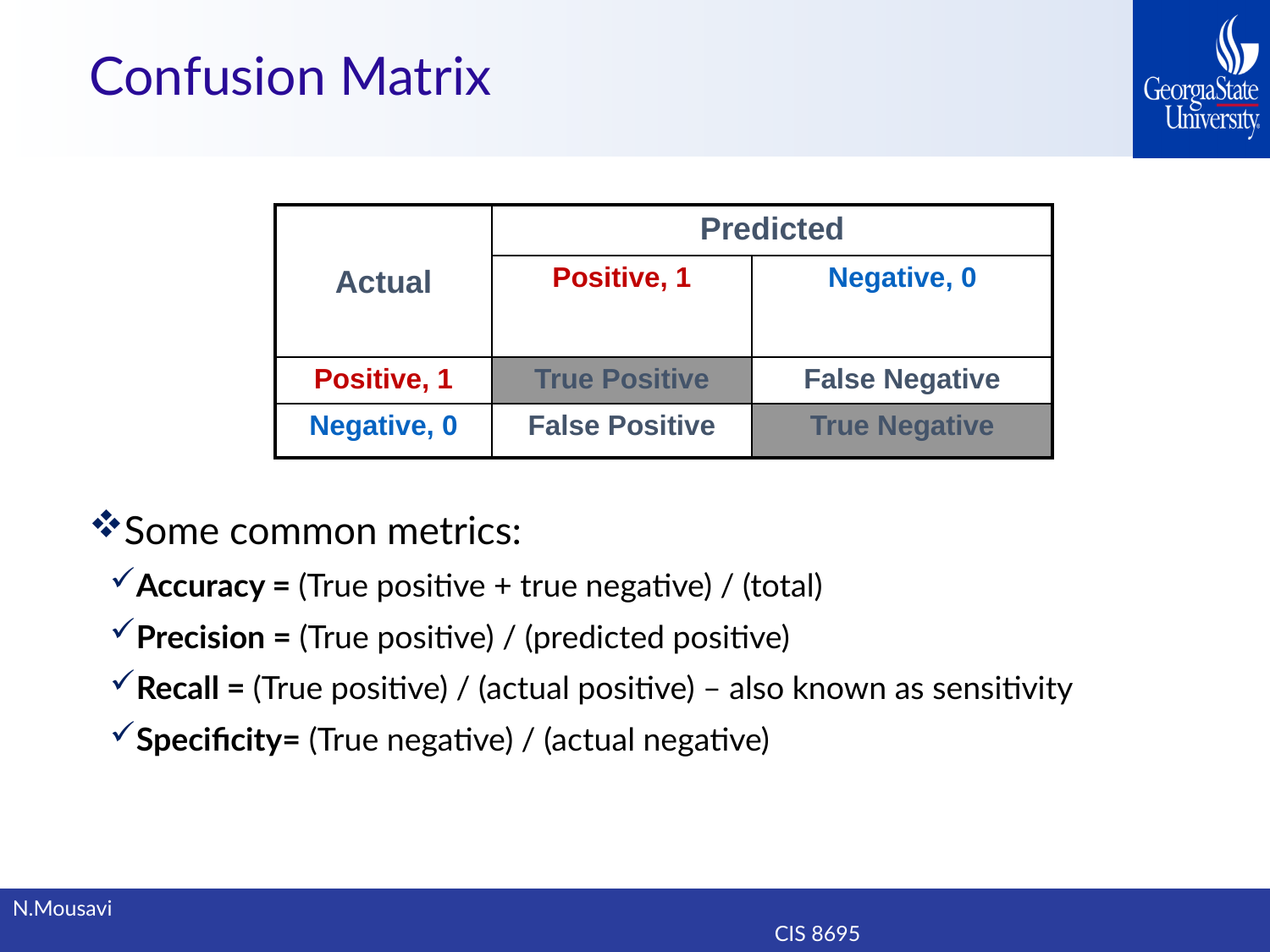

# Confusion Matrix

Some common metrics:
Accuracy = (True positive + true negative) / (total)
Precision = (True positive) / (predicted positive)
Recall = (True positive) / (actual positive) – also known as sensitivity
Specificity= (True negative) / (actual negative)

| Actual | Predicted |  |
| --- | --- | --- |
|  | Positive, 1 | Negative, 0 |
| Positive, 1 | True Positive | False Negative |
| Negative, 0 | False Positive | True Negative |